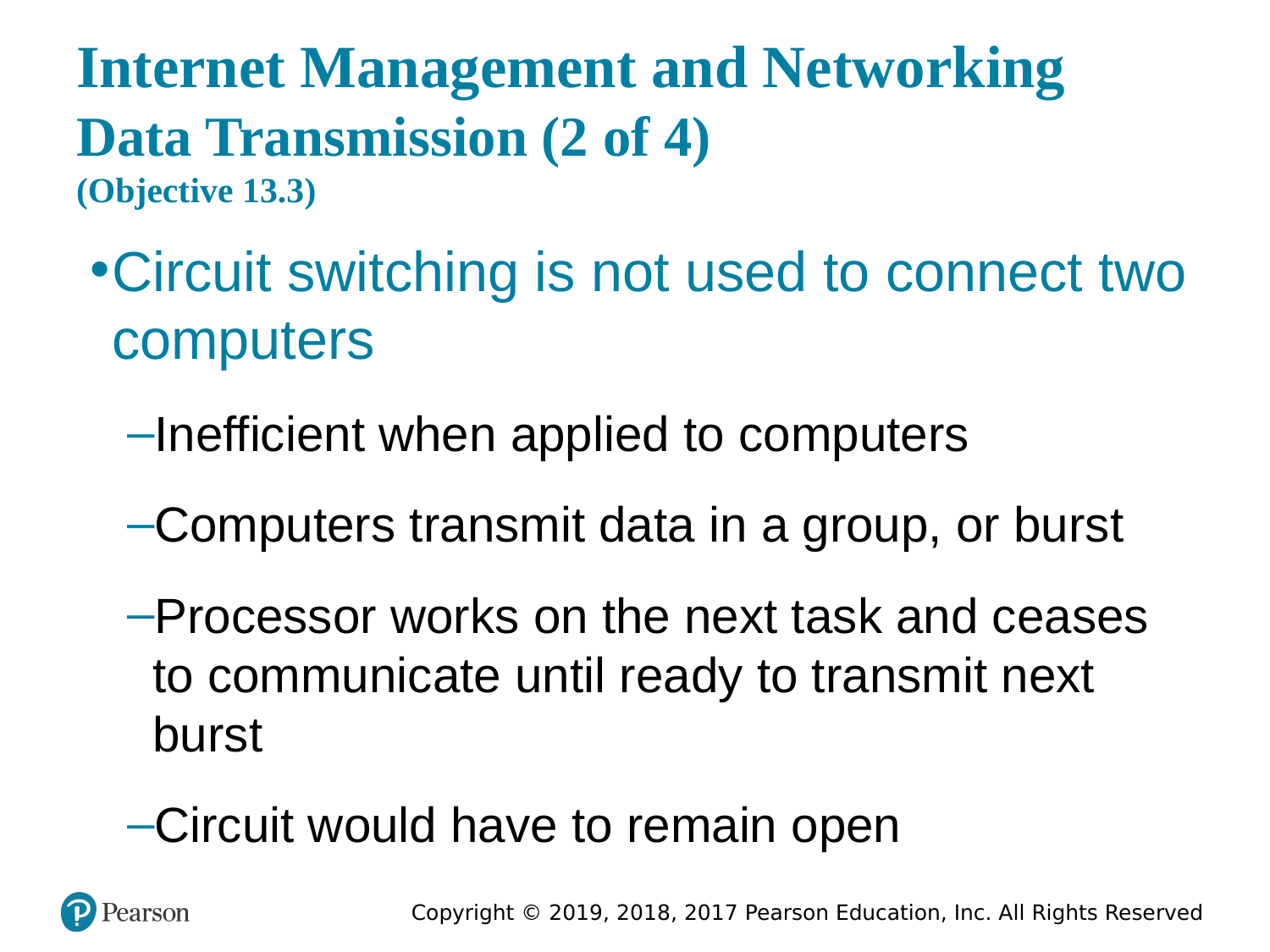

# Internet Management and Networking Data Transmission (2 of 4) (Objective 13.3)
Circuit switching is not used to connect two computers
Inefficient when applied to computers
Computers transmit data in a group, or burst
Processor works on the next task and ceases to communicate until ready to transmit next burst
Circuit would have to remain open